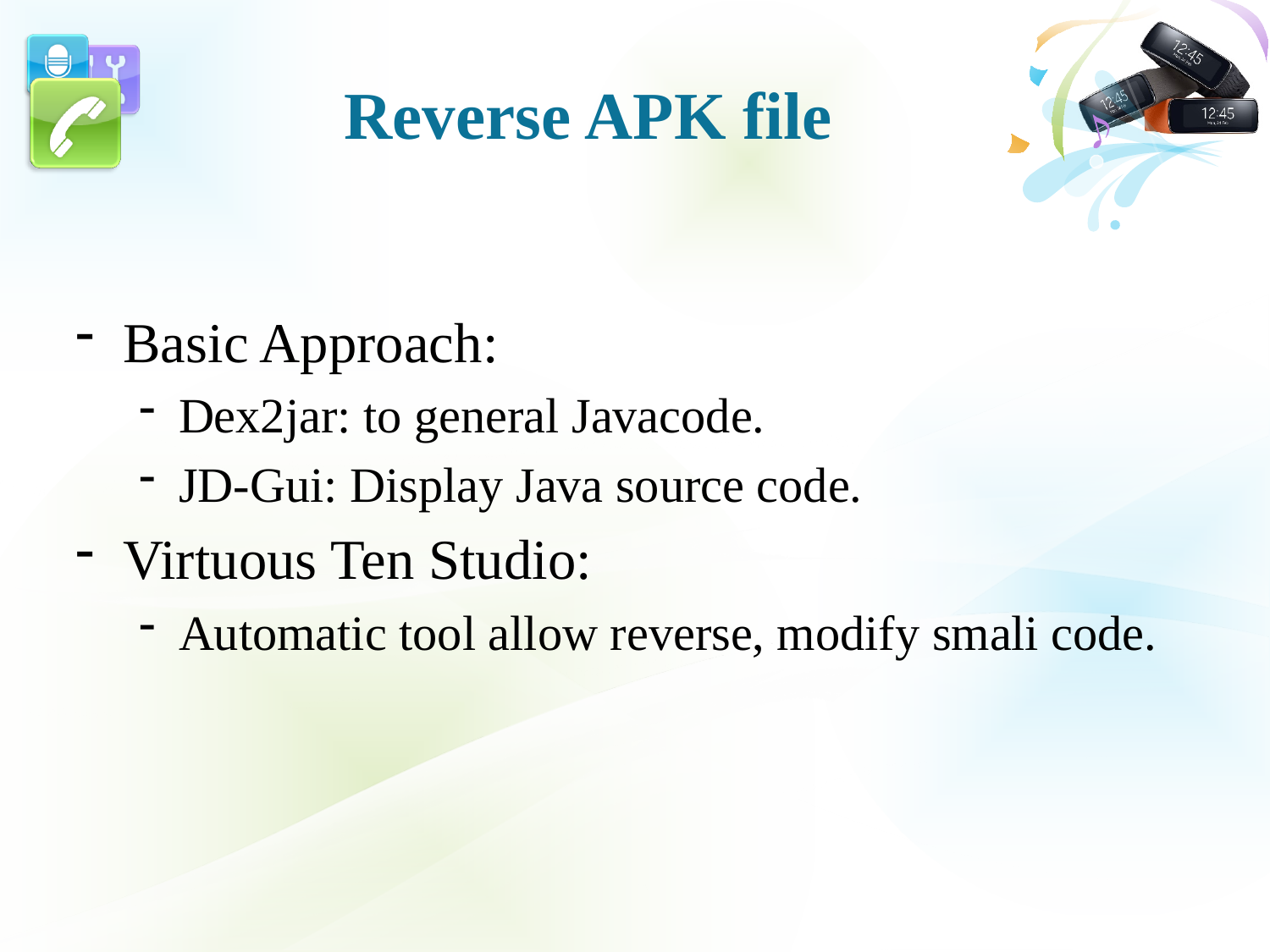

# Reverse APK file

Basic Approach:
Dex2jar: to general Javacode.
JD-Gui: Display Java source code.
Virtuous Ten Studio:
Automatic tool allow reverse, modify smali code.